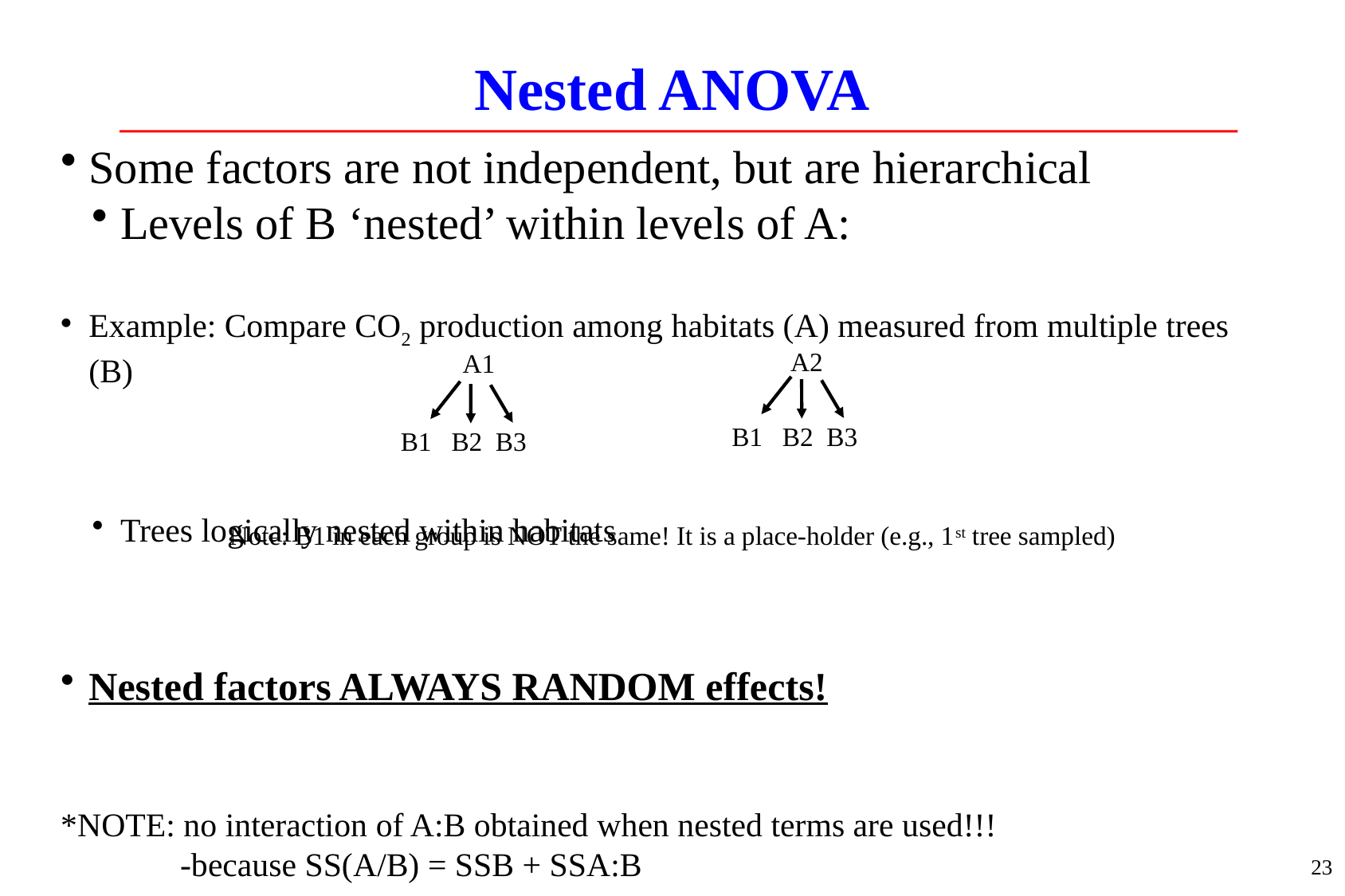

# Nested ANOVA
Some factors are not independent, but are hierarchical
Levels of B ‘nested’ within levels of A:

Example: Compare CO2 production among habitats (A) measured from multiple trees (B)

Trees logically nested within habitats

Nested factors ALWAYS RANDOM effects!

*NOTE: no interaction of A:B obtained when nested terms are used!!!
	-because SS(A/B) = SSB + SSA:B

A2

B1   B2  B3
A1

B1   B2  B3
Note: B1 in each group is NOT the same! It is a place-holder (e.g., 1st tree sampled)
23